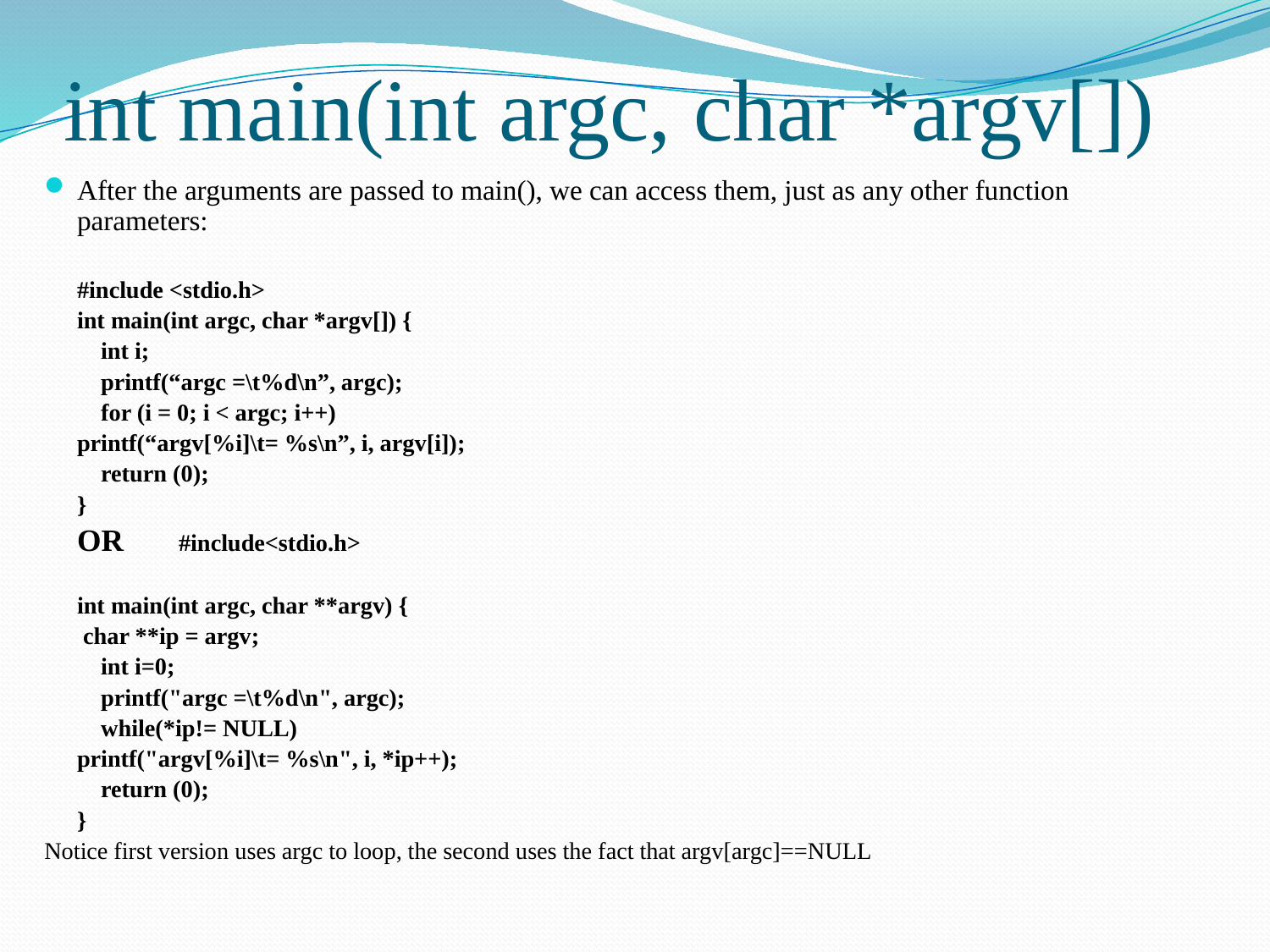

# int main(int argc, char *argv[])
After the arguments are passed to main(), we can access them, just as any other function parameters:

	#include <stdio.h>
	int main(int argc, char *argv[]) {
	    int i;
	    printf(“argc =\t%d\n”, argc);
	    for (i = 0; i < argc; i++)
		printf(“argv[%i]\t= %s\n”, i, argv[i]);
	    return (0);
	}
			OR		#include<stdio.h>

					int main(int argc, char **argv) {
					 char **ip = argv;
					    int i=0;
					    printf("argc =\t%d\n", argc);
					    while(*ip!= NULL)
						printf("argv[%i]\t= %s\n", i, *ip++);
					    return (0);
					}
Notice first version uses argc to loop, the second uses the fact that argv[argc]==NULL